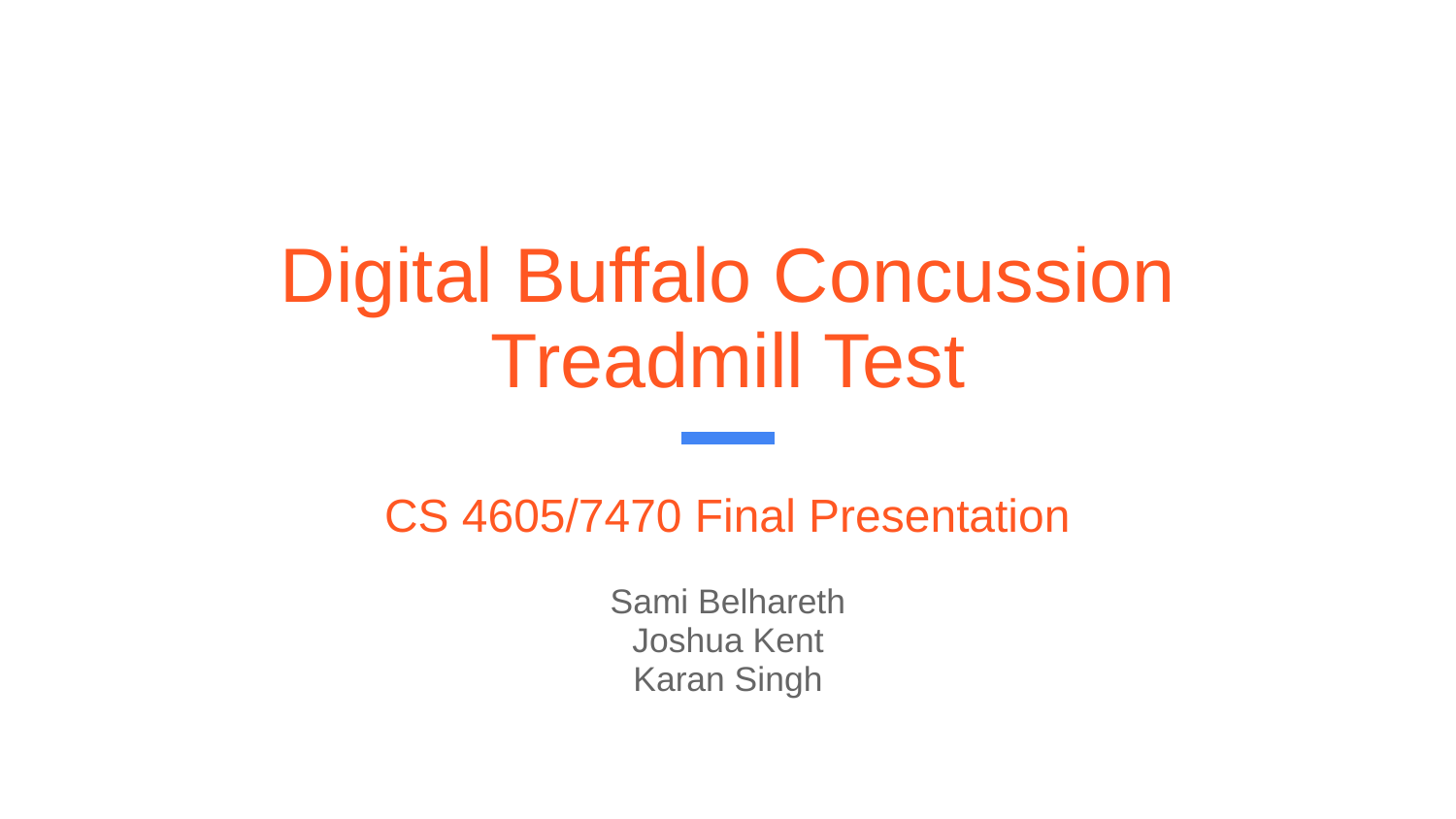

# Digital Buffalo Concussion Treadmill Test

CS 4605/7470 Final Presentation
Sami Belhareth
Joshua Kent
Karan Singh